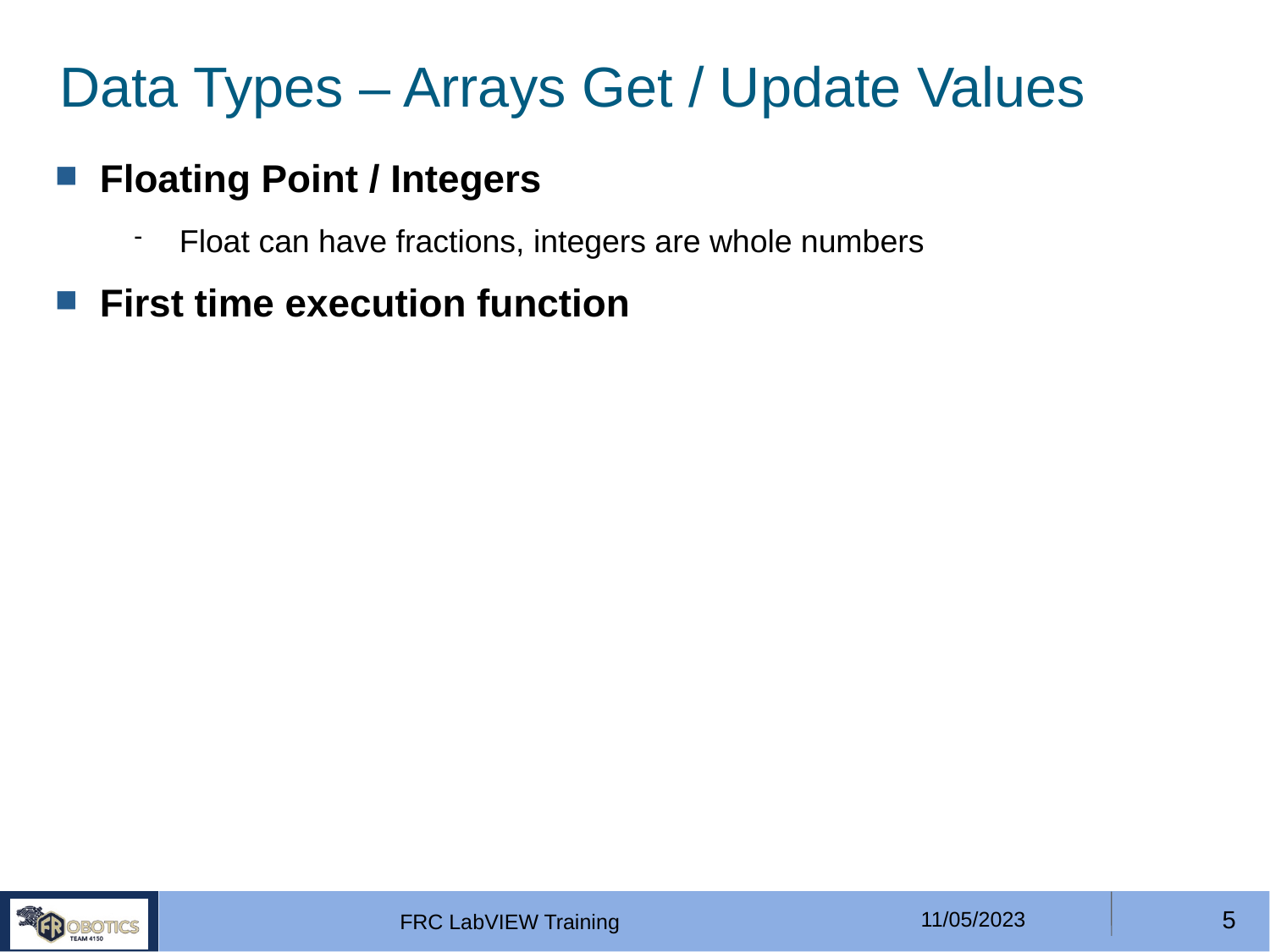

# Data Types – Arrays Get / Update Values
Floating Point / Integers
Float can have fractions, integers are whole numbers
First time execution function
11/05/2023
5
FRC LabVIEW Training